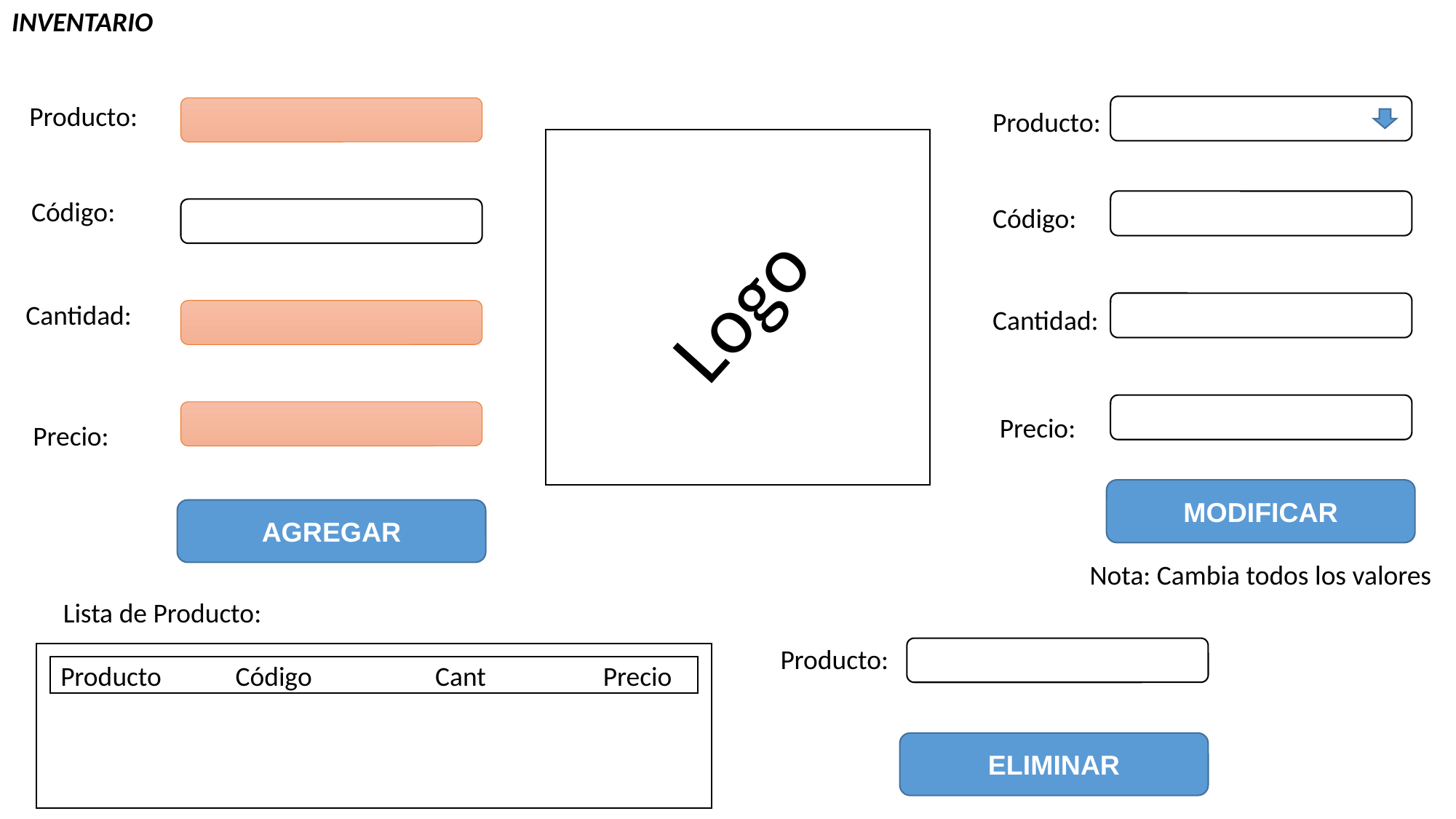

INVENTARIO
Producto:

Producto:

Código:

Código:

Logo
Cantidad:

Cantidad:

Precio:
Precio:
MODIFICAR
AGREGAR
Nota: Cambia todos los valores
Lista de Producto:
Producto:

ELIMINAR

Producto            Código                    Cant                   Precio